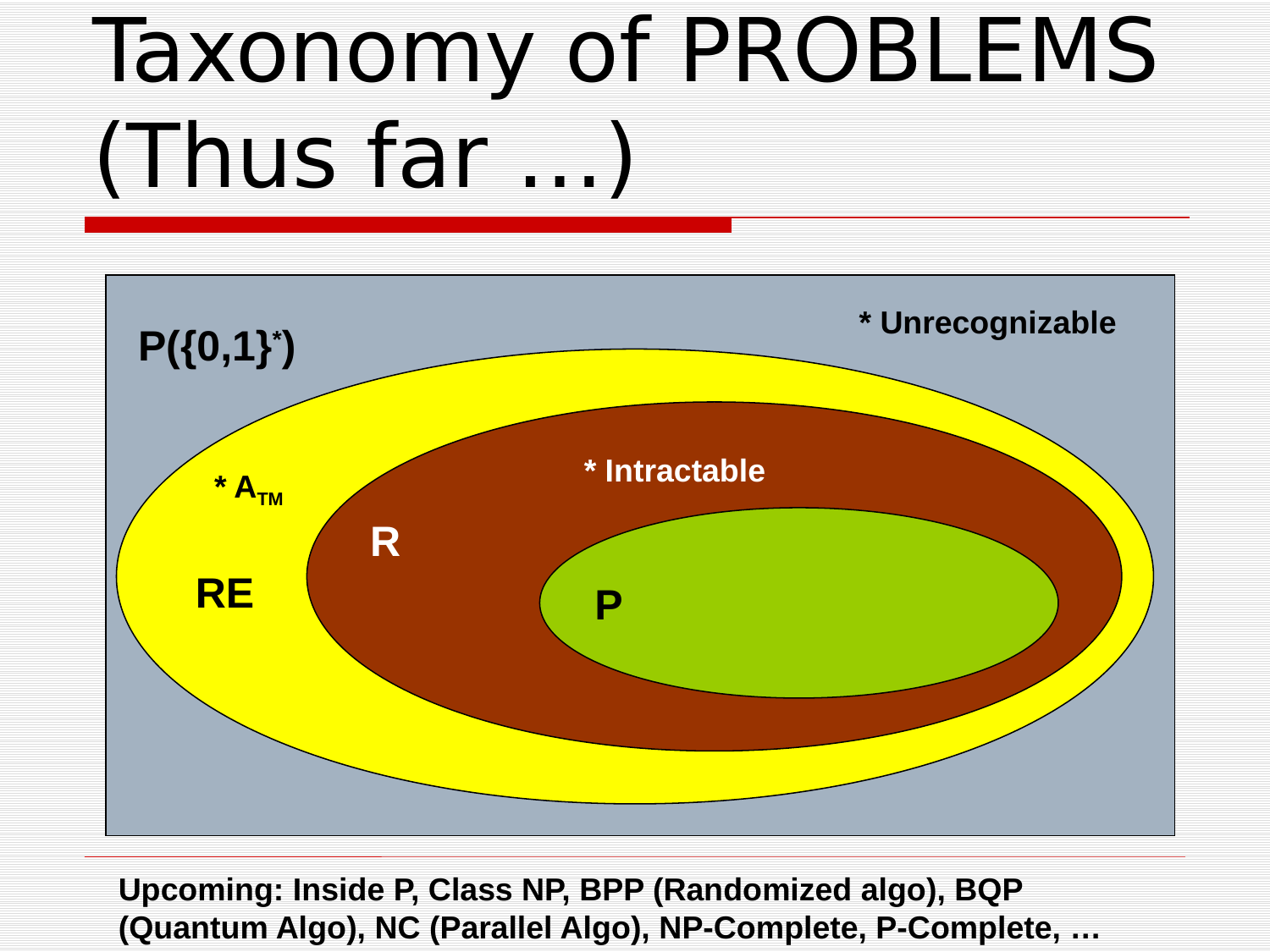

# Taxonomy of PROBLEMS (Thus far …)

* Unrecognizable
P({0,1}*)

* Intractable
* ATM
R

RE
P
Upcoming: Inside P, Class NP, BPP (Randomized algo), BQP (Quantum Algo), NC (Parallel Algo), NP-Complete, P-Complete, …